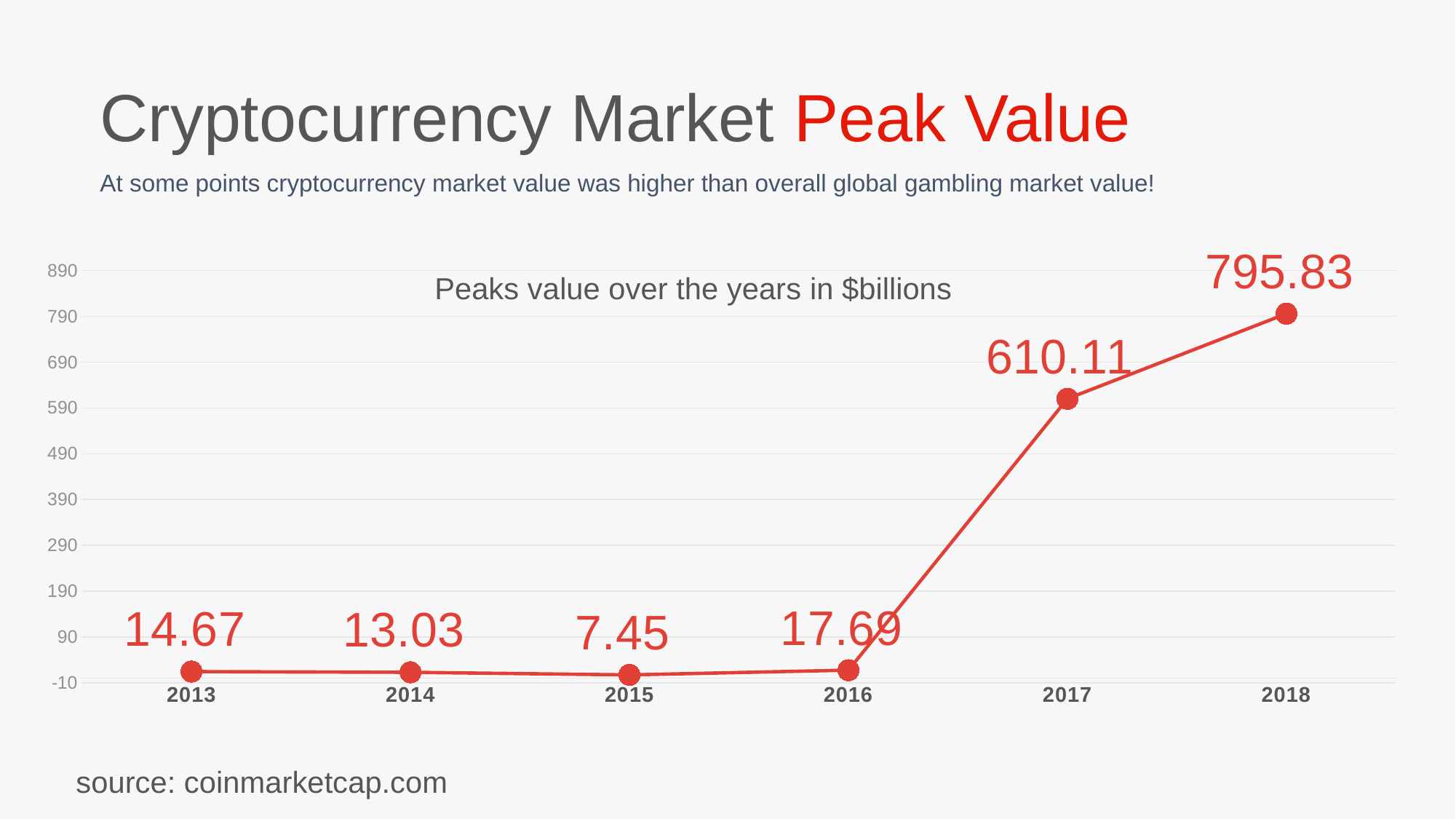

Cryptocurrency Market Peak Value
At some points cryptocurrency market value was higher than overall global gambling market value!

### Chart

| Category | Series 1 |
|---|---|
| 2013 | 14.67 |
| 2014 | 13.03 |
| 2015 | 7.45 |
| 2016 | 17.69 |
| 2017 | 610.11 |
| 2018 | 795.83 |
Peaks value over the years in $billions
source: coinmarketcap.com